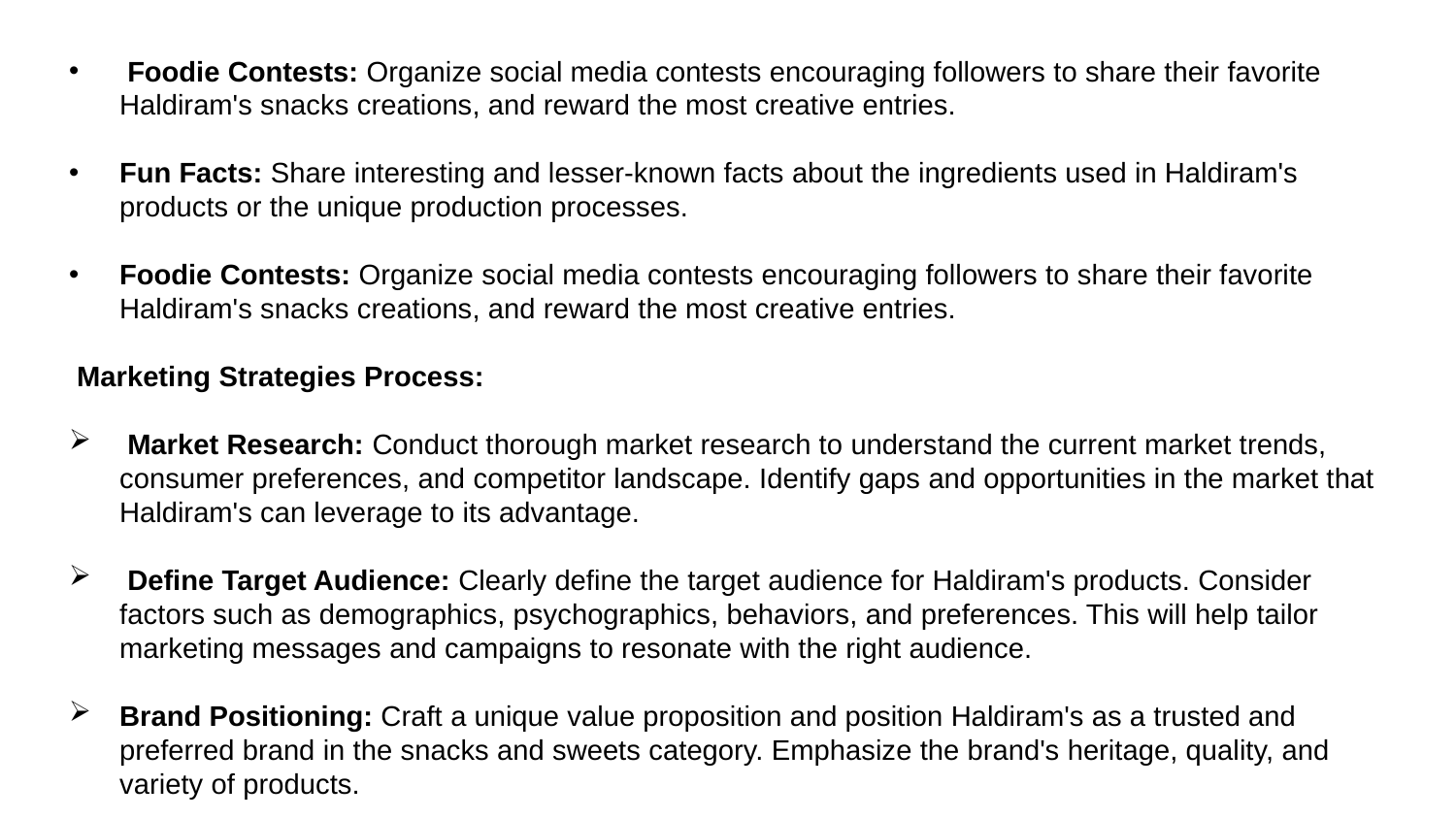

Foodie Contests: Organize social media contests encouraging followers to share their favorite      Haldiram's snacks creations, and reward the most creative entries.

Fun Facts: Share interesting and lesser-known facts about the ingredients used in Haldiram's products or the unique production processes.

Foodie Contests: Organize social media contests encouraging followers to share their favorite Haldiram's snacks creations, and reward the most creative entries.

 Marketing Strategies Process:

 Market Research: Conduct thorough market research to understand the current market trends, consumer preferences, and competitor landscape. Identify gaps and opportunities in the market that Haldiram's can leverage to its advantage.

 Define Target Audience: Clearly define the target audience for Haldiram's products. Consider factors such as demographics, psychographics, behaviors, and preferences. This will help tailor marketing messages and campaigns to resonate with the right audience.

Brand Positioning: Craft a unique value proposition and position Haldiram's as a trusted and preferred brand in the snacks and sweets category. Emphasize the brand's heritage, quality, and variety of products.